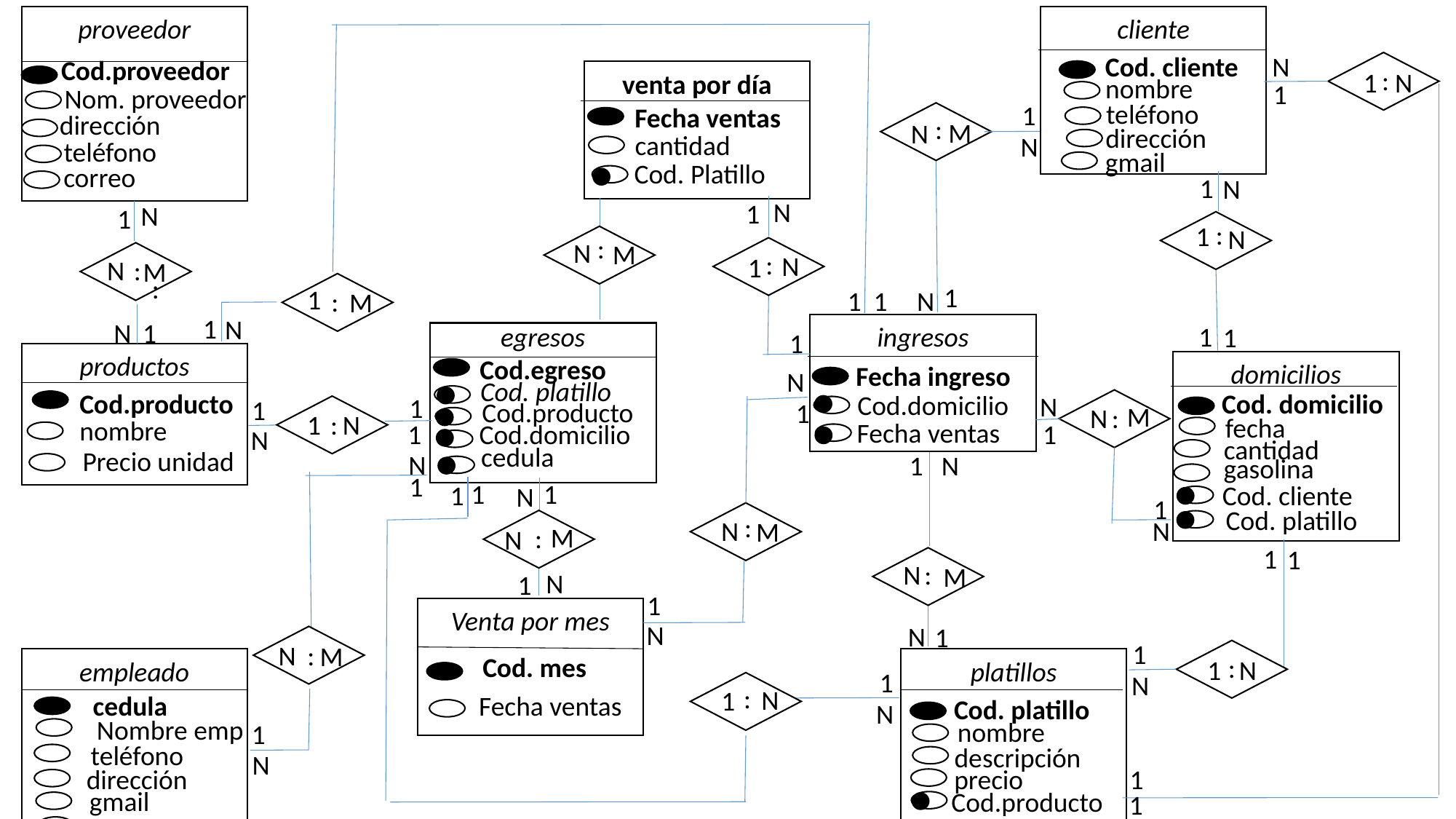

proveedor
cliente
Cod. cliente
N
Cod.proveedor

:
1
N

venta por día
nombre

1
Nom. proveedor

teléfono

1
Fecha ventas
dirección

:

M
N
dirección

cantidad
N

teléfono

gmail

Cod. Platillo

correo
1

N

N
1
N
1

:
1
N
:

N
M

:

N
1
:
N
M
:

1
1
1
1
N
:
M
1
N
N
1
egresos
ingresos
1
1
1

productos
Cod.egreso
domicilios
Fecha ingreso

N

Cod. platillo
Cod.producto
Cod. domicilio
Cod.domicilio
N
1

1
Cod.producto

1

M

:
N

1
:
N
fecha

nombre

Fecha ventas
1
Cod.domicilio
1

N

cantidad

cedula
Precio unidad

N
N
1
gasolina

1

1
1
Cod. cliente
1
N

1

Cod. platillo

:
N
N
M

M
:
N
1
1

:
N
M
N
1
1
Venta por mes
N
N
1

1
N
:
M

Cod. mes
:
N
1

platillos
empleado
1

N

:
N
1
cedula
Fecha ventas
Cod. platillo
N

Nombre emp
nombre
1

teléfono
descripción
N

precio
1
dirección

gmail
Cod.producto
1

cargo

salario